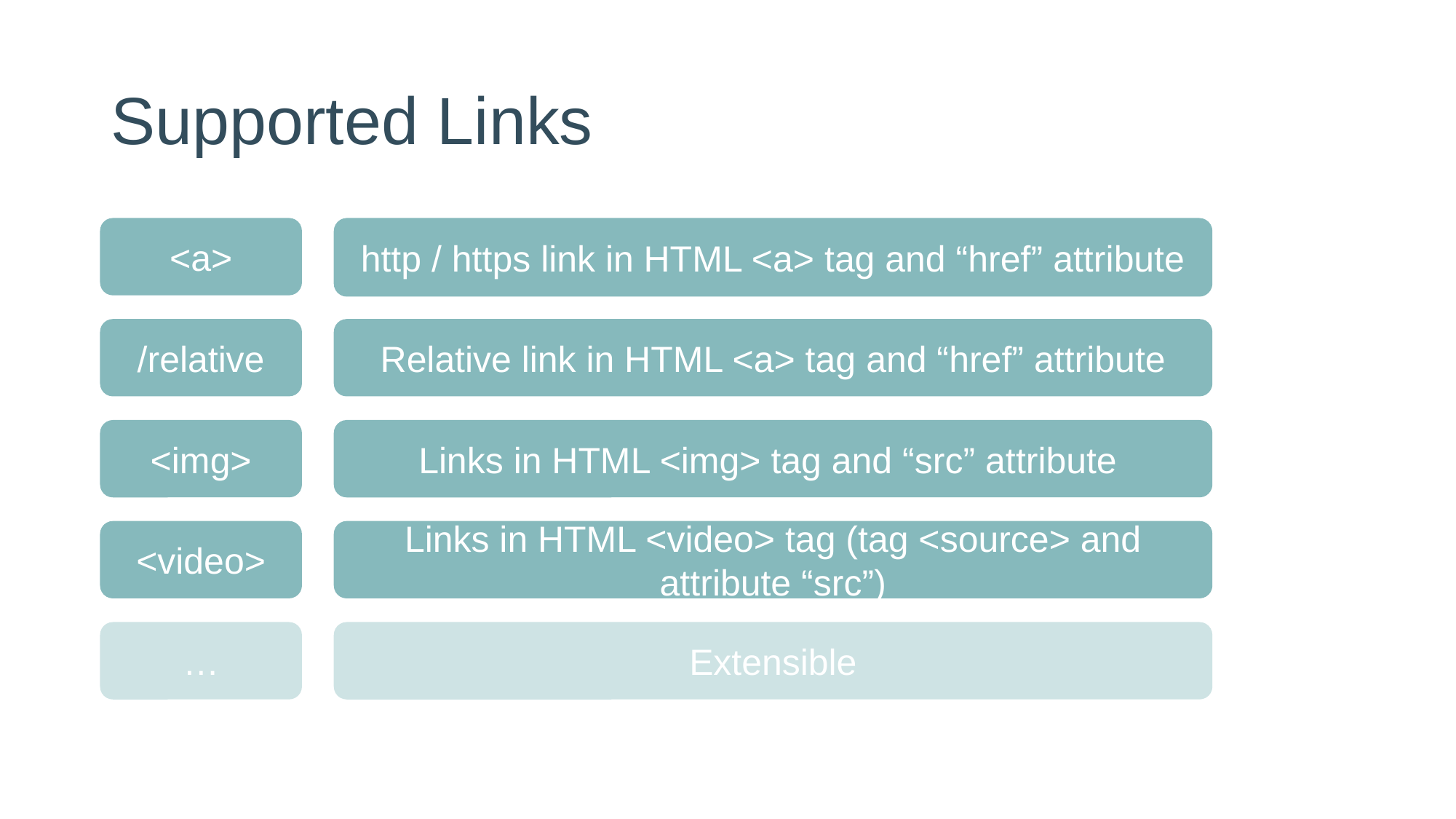

# Supported Links
<a>
http / https link in HTML <a> tag and “href” attribute
/relative
Relative link in HTML <a> tag and “href” attribute
<img>
Links in HTML <img> tag and “src” attribute
<video>
Links in HTML <video> tag (tag <source> and attribute “src”)
…
Extensible